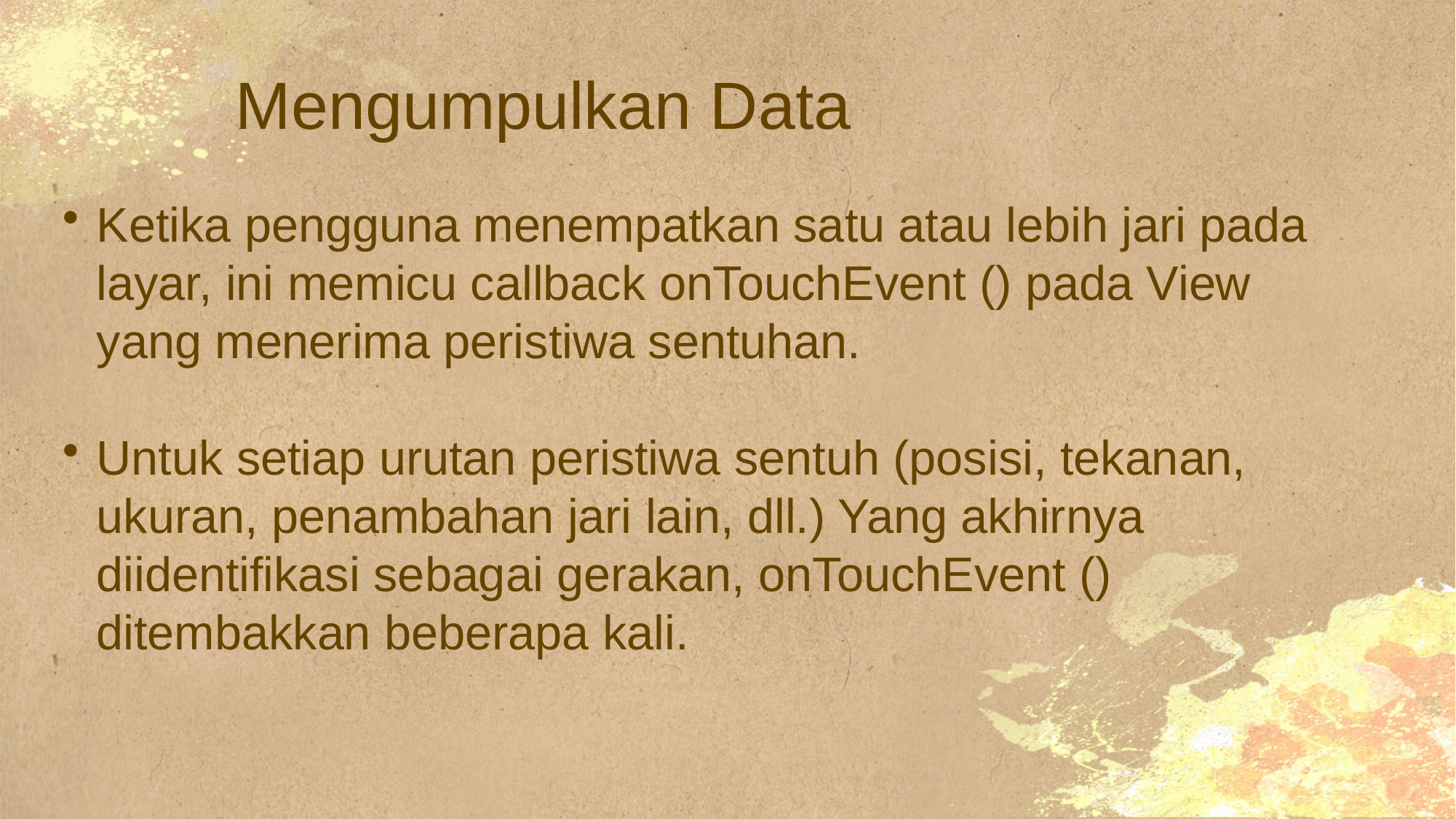

# Mengumpulkan Data
Ketika pengguna menempatkan satu atau lebih jari pada layar, ini memicu callback onTouchEvent () pada View yang menerima peristiwa sentuhan.

Untuk setiap urutan peristiwa sentuh (posisi, tekanan, ukuran, penambahan jari lain, dll.) Yang akhirnya diidentifikasi sebagai gerakan, onTouchEvent () ditembakkan beberapa kali.